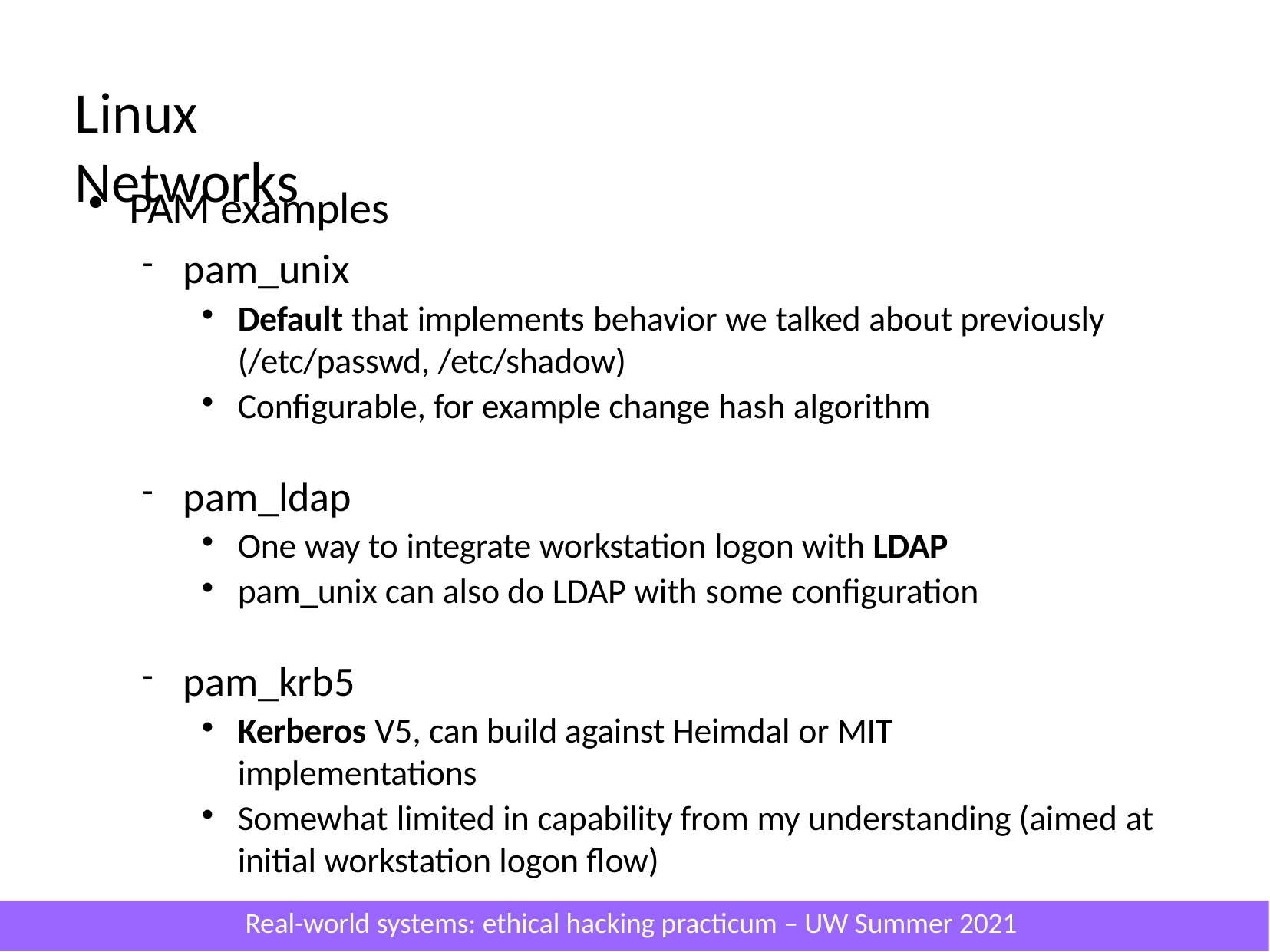

# Linux Networks
PAM examples
pam_unix
Default that implements behavior we talked about previously  (/etc/passwd, /etc/shadow)
Configurable, for example change hash algorithm

pam_ldap
One way to integrate workstation logon with LDAP
pam_unix can also do LDAP with some configuration

pam_krb5
Kerberos V5, can build against Heimdal or MIT implementations
Somewhat limited in capability from my understanding (aimed at  initial workstation logon flow)
Real-world systems: ethical hacking practicum – UW Summer 2021